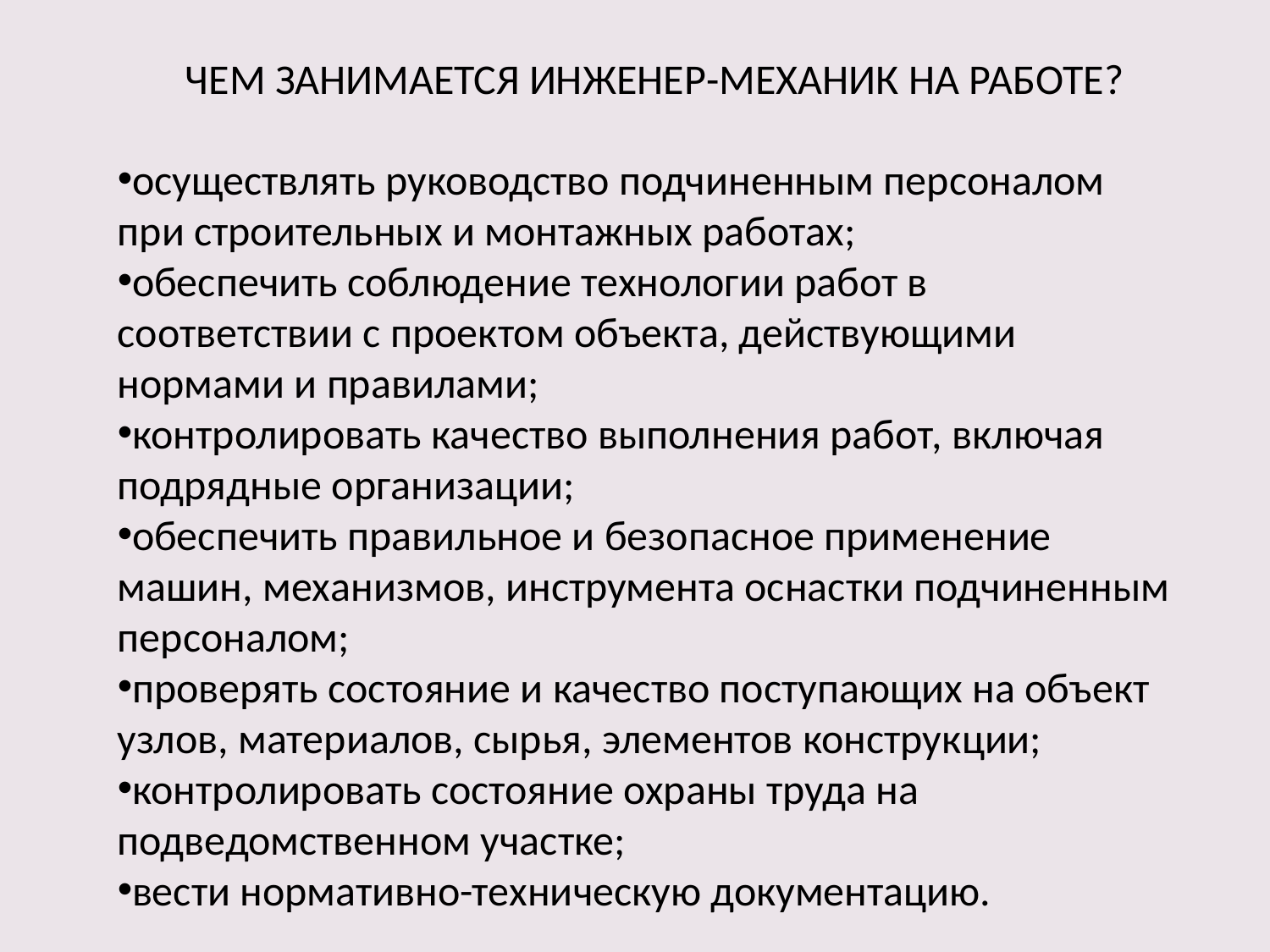

ЧЕМ ЗАНИМАЕТСЯ ИНЖЕНЕР-МЕХАНИК НА РАБОТЕ?
осуществлять руководство подчиненным персоналом при строительных и монтажных работах;
обеспечить соблюдение технологии работ в соответствии с проектом объекта, действующими нормами и правилами;
контролировать качество выполнения работ, включая подрядные организации;
обеспечить правильное и безопасное применение машин, механизмов, инструмента оснастки подчиненным персоналом;
проверять состояние и качество поступающих на объект узлов, материалов, сырья, элементов конструкции;
контролировать состояние охраны труда на подведомственном участке;
вести нормативно-техническую документацию.